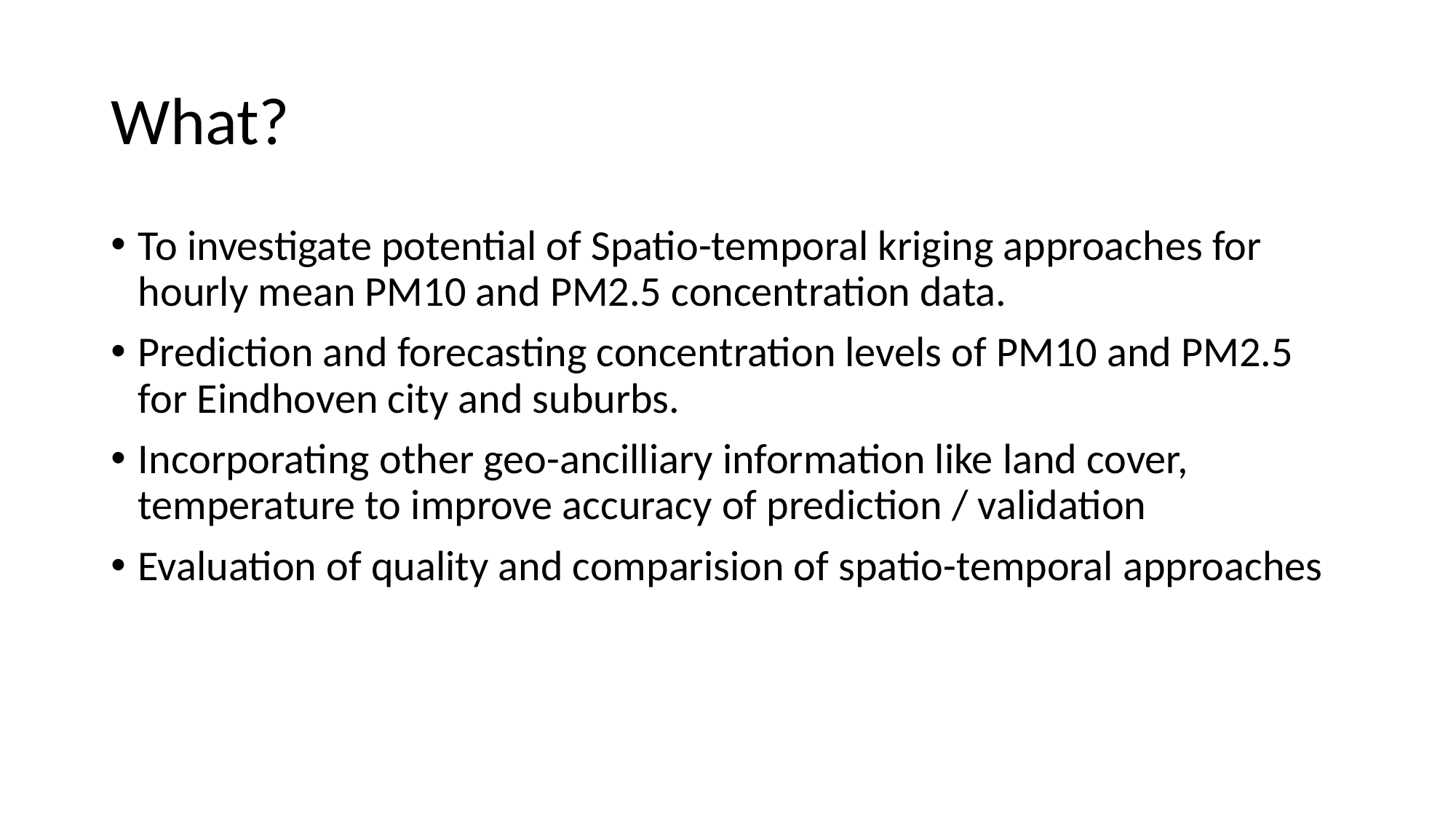

# What?
To investigate potential of Spatio-temporal kriging approaches for hourly mean PM10 and PM2.5 concentration data.
Prediction and forecasting concentration levels of PM10 and PM2.5 for Eindhoven city and suburbs.
Incorporating other geo-ancilliary information like land cover, temperature to improve accuracy of prediction / validation
Evaluation of quality and comparision of spatio-temporal approaches